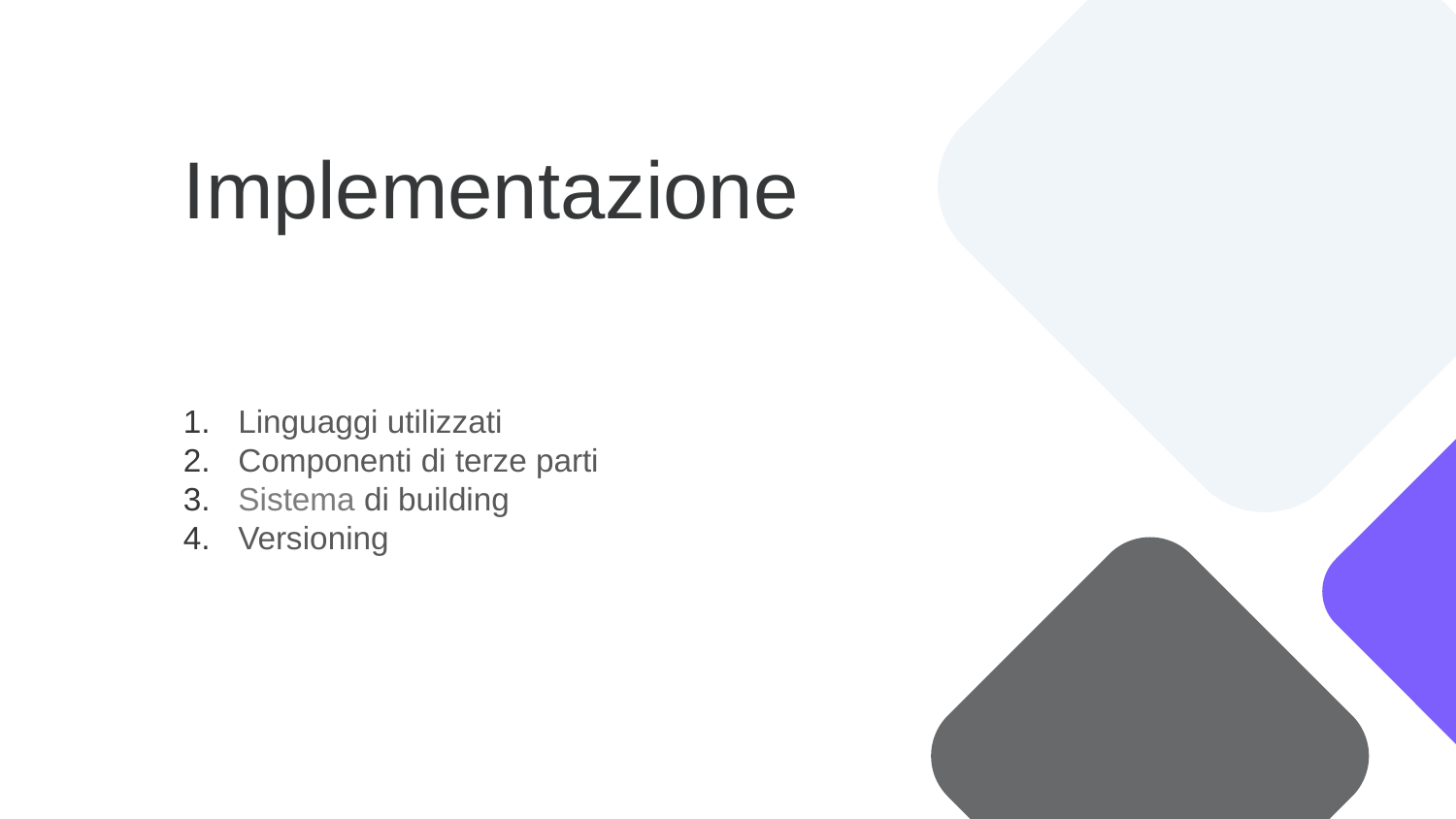

# Implementazione
Linguaggi utilizzati
Componenti di terze parti
Sistema di building
Versioning